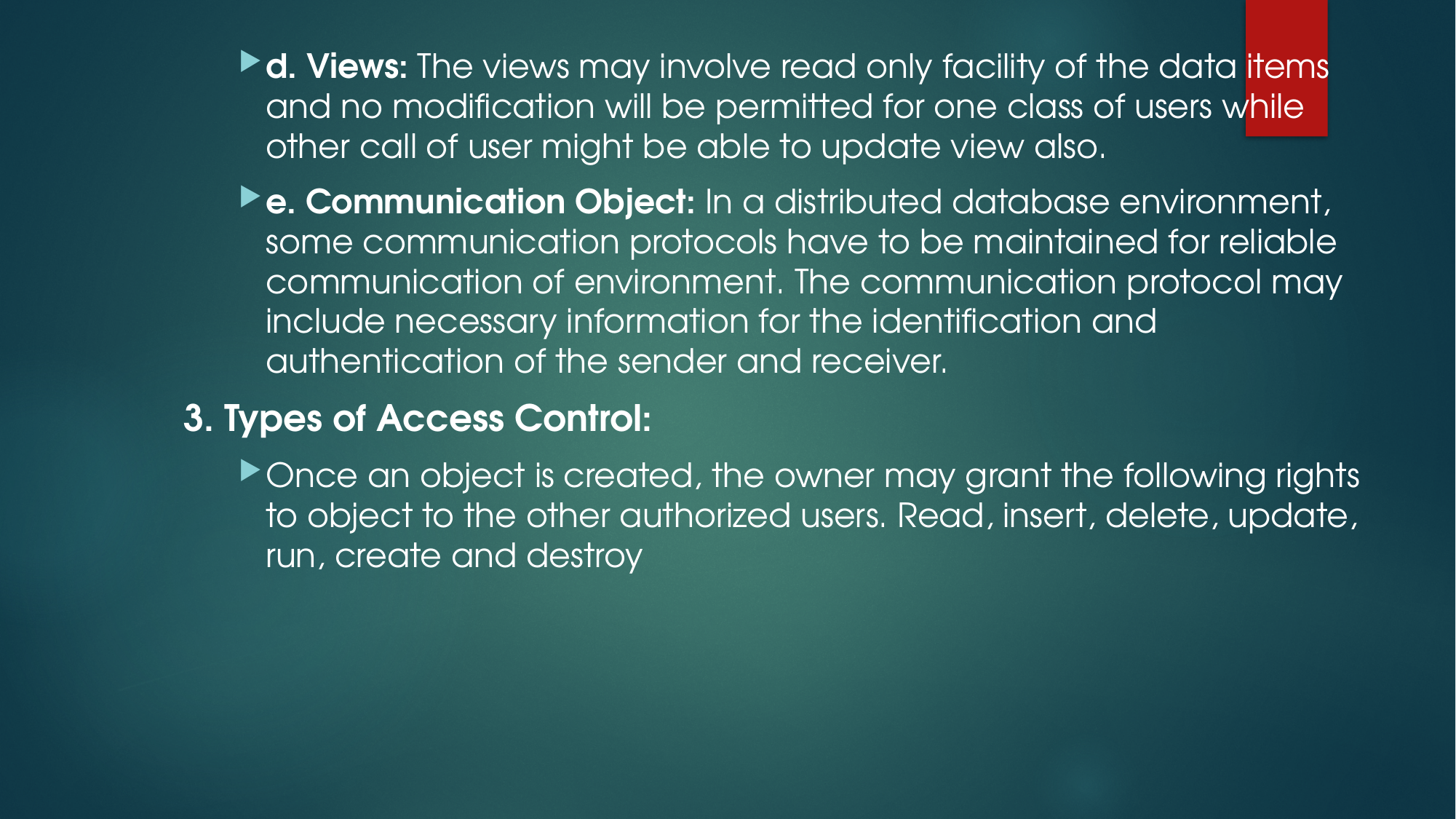

d. Views: The views may involve read only facility of the data items and no modification will be permitted for one class of users while other call of user might be able to update view also.
e. Communication Object: In a distributed database environment, some communication protocols have to be maintained for reliable communication of environment. The communication protocol may include necessary information for the identification and authentication of the sender and receiver.
3. Types of Access Control:
Once an object is created, the owner may grant the following rights to object to the other authorized users. Read, insert, delete, update, run, create and destroy